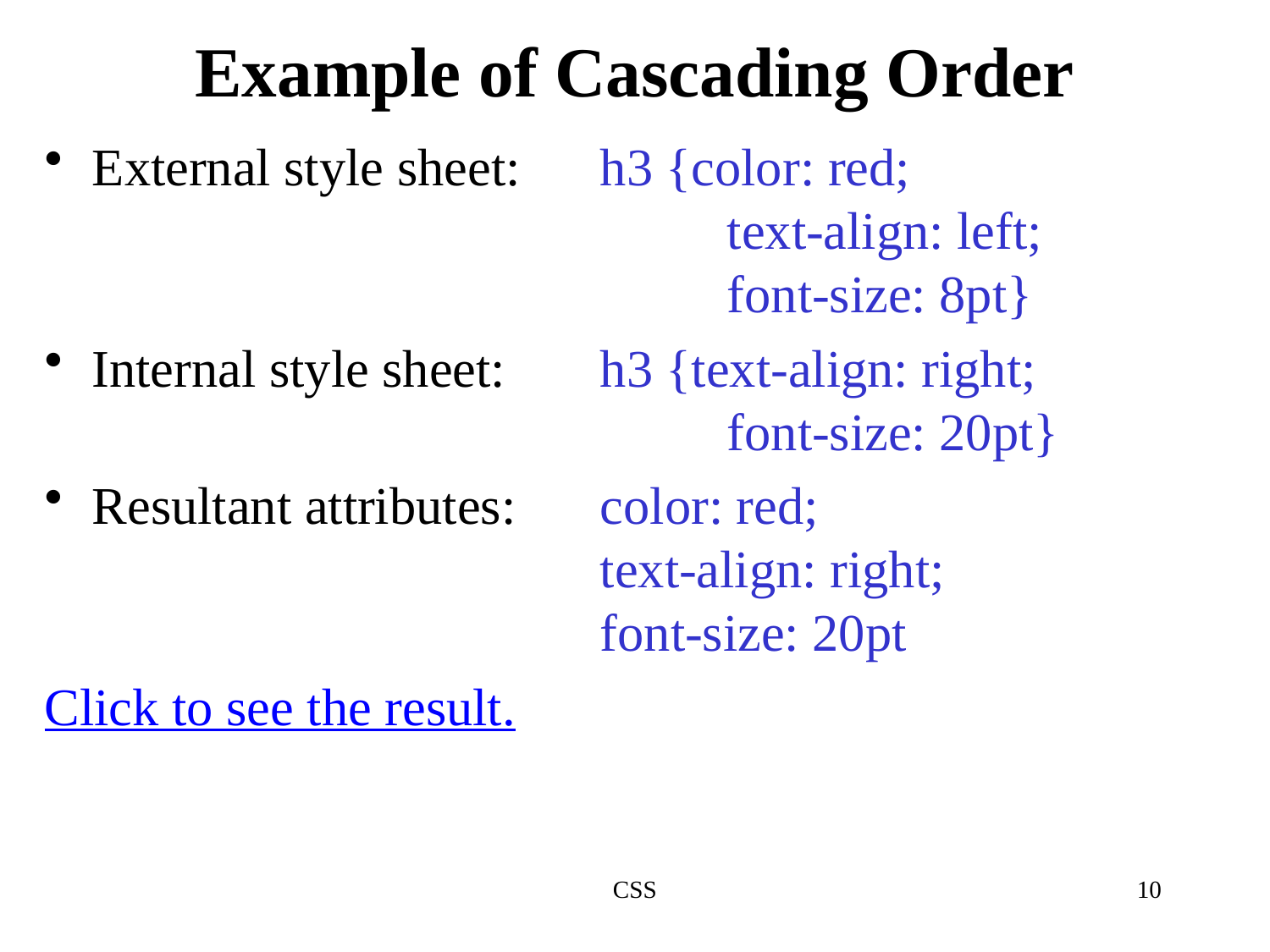

# Example of Cascading Order
External style sheet:	h3 {color: red;
					text-align: left;
					font-size: 8pt}
Internal style sheet:	h3 {text-align: right;
					font-size: 20pt}
Resultant attributes:	color: red;
				text-align: right;
				font-size: 20pt
Click to see the result.
CSS
10